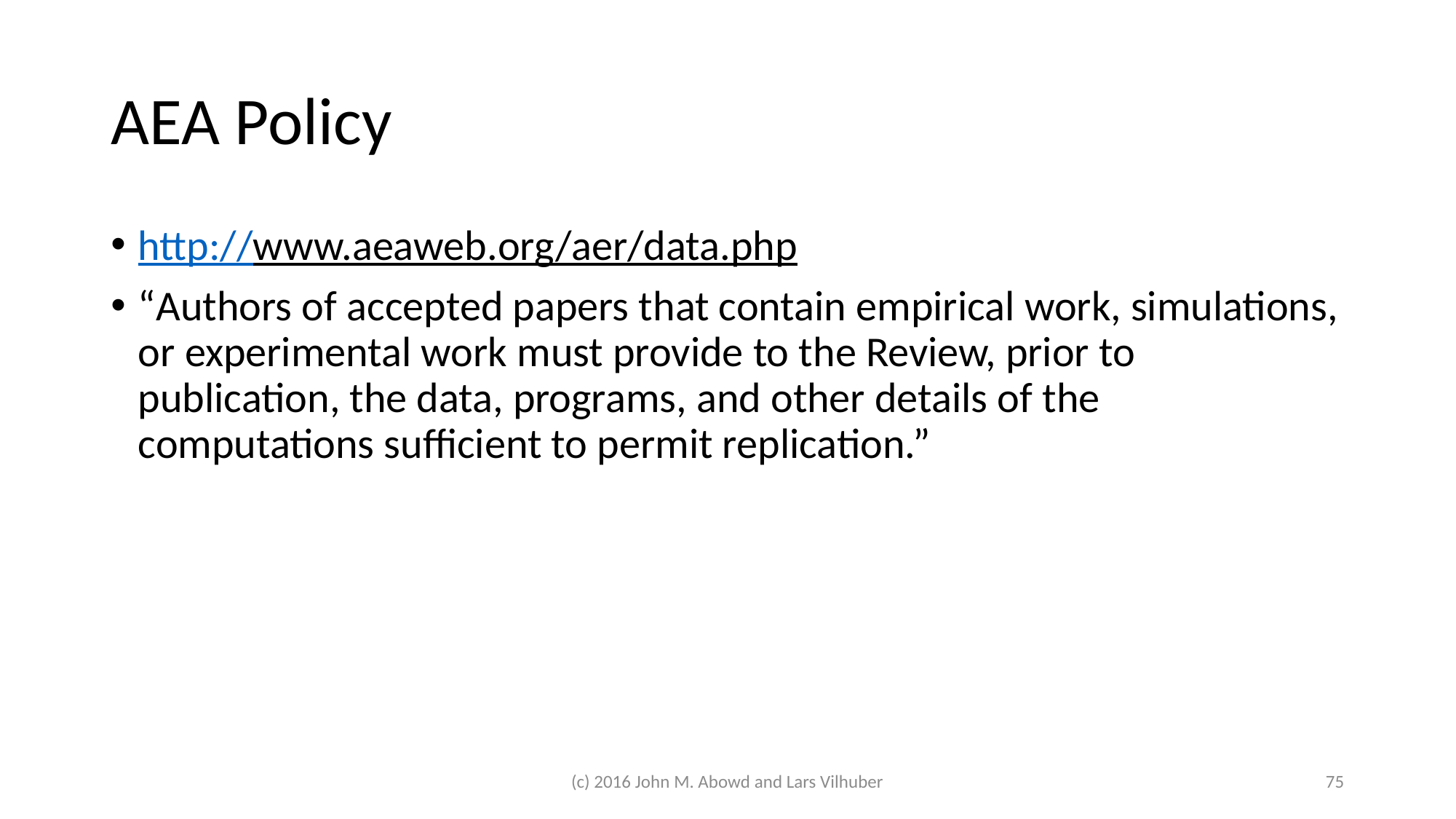

# AEA Policy
http://www.aeaweb.org/aer/data.php
“Authors of accepted papers that contain empirical work, simulations, or experimental work must provide to the Review, prior to publication, the data, programs, and other details of the computations sufficient to permit replication.”
(c) 2016 John M. Abowd and Lars Vilhuber
75